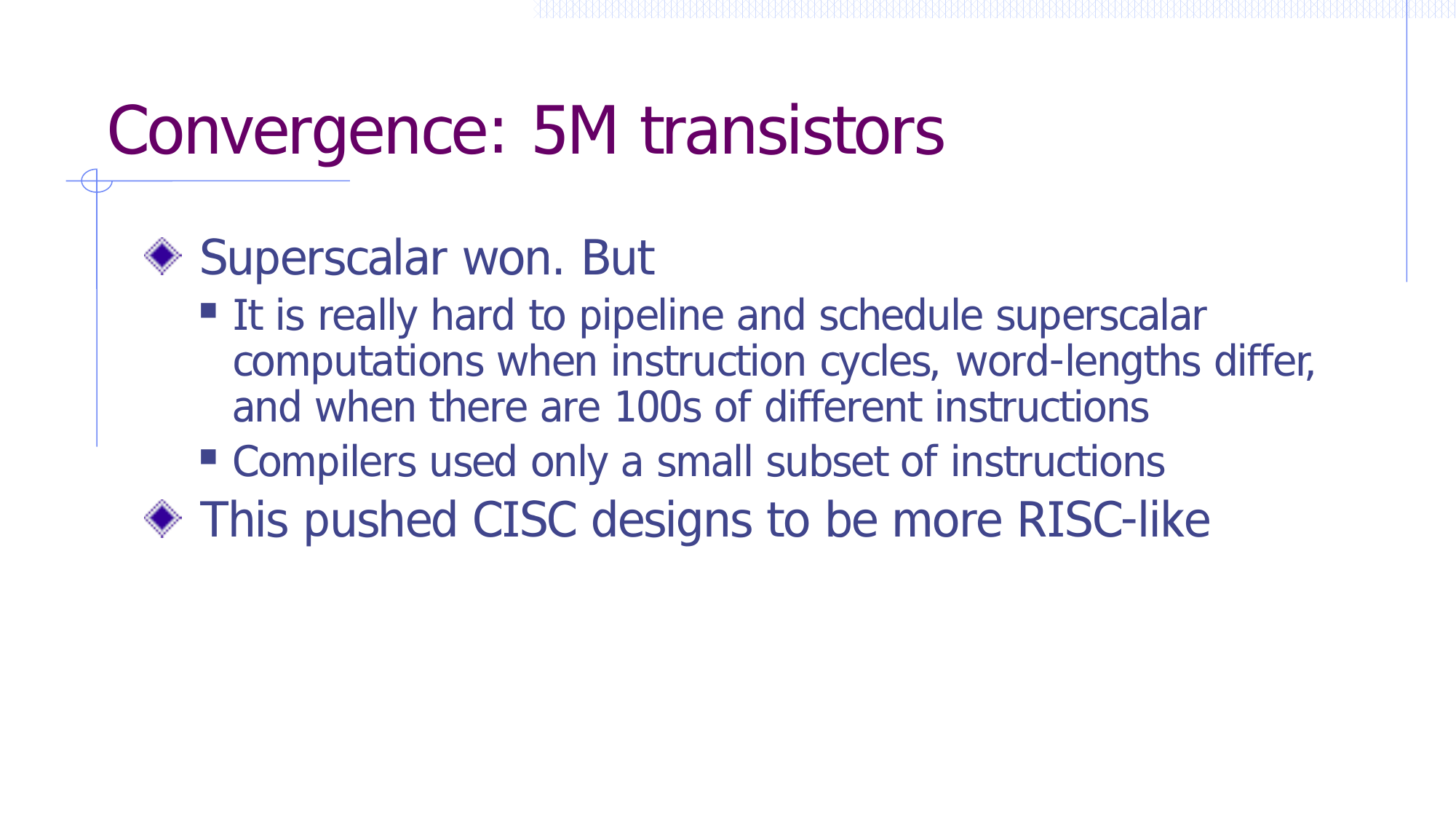

# Convergence: 5M transistors
 Superscalar won. But
It is really hard to pipeline and schedule superscalar computations when instruction cycles, word-lengths differ, and when there are 100s of different instructions
Compilers used only a small subset of instructions
 This pushed CISC designs to be more RISC-like